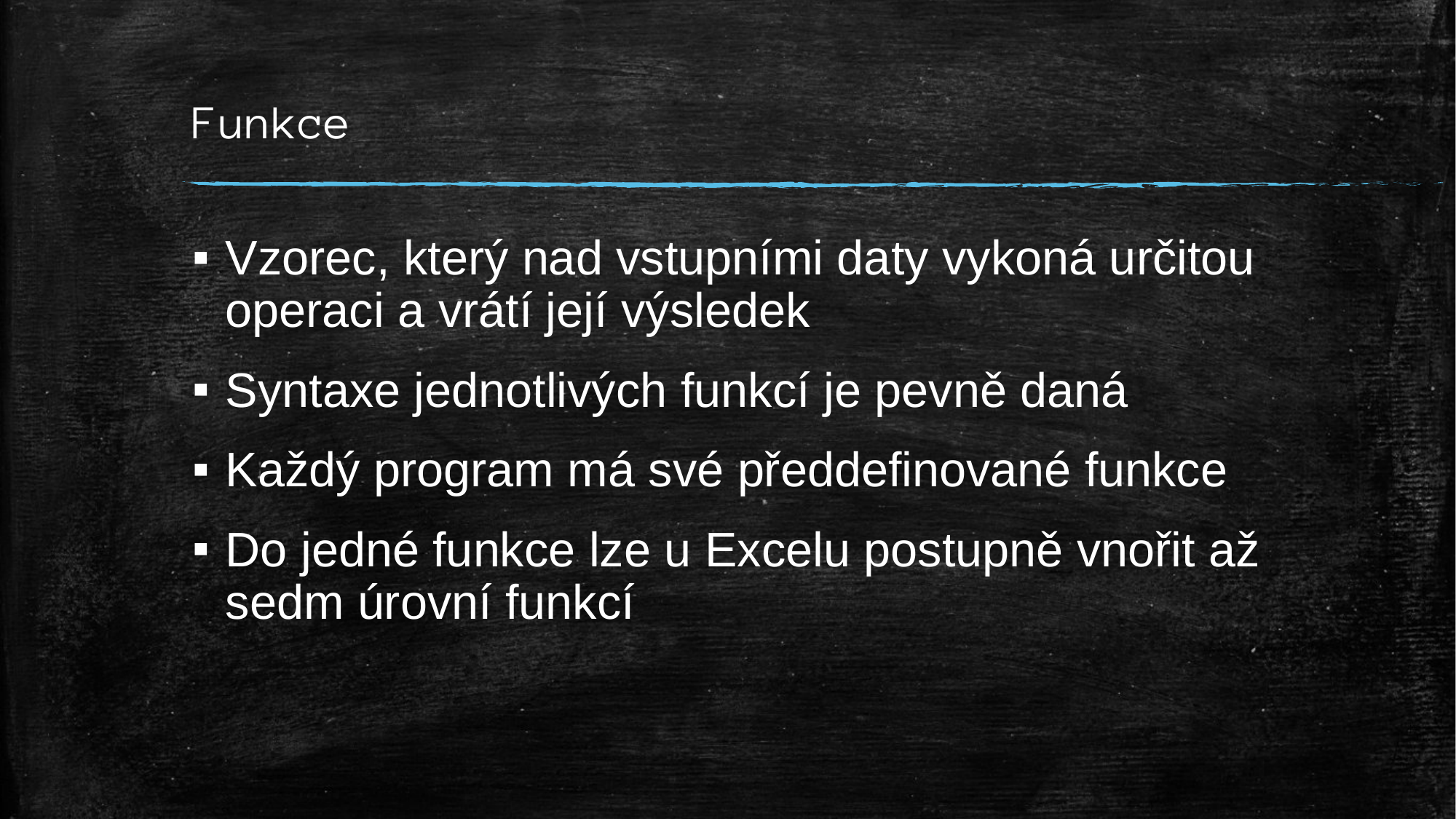

# Funkce
Vzorec, který nad vstupními daty vykoná určitou operaci a vrátí její výsledek
Syntaxe jednotlivých funkcí je pevně daná
Každý program má své předdefinované funkce
Do jedné funkce lze u Excelu postupně vnořit až sedm úrovní funkcí